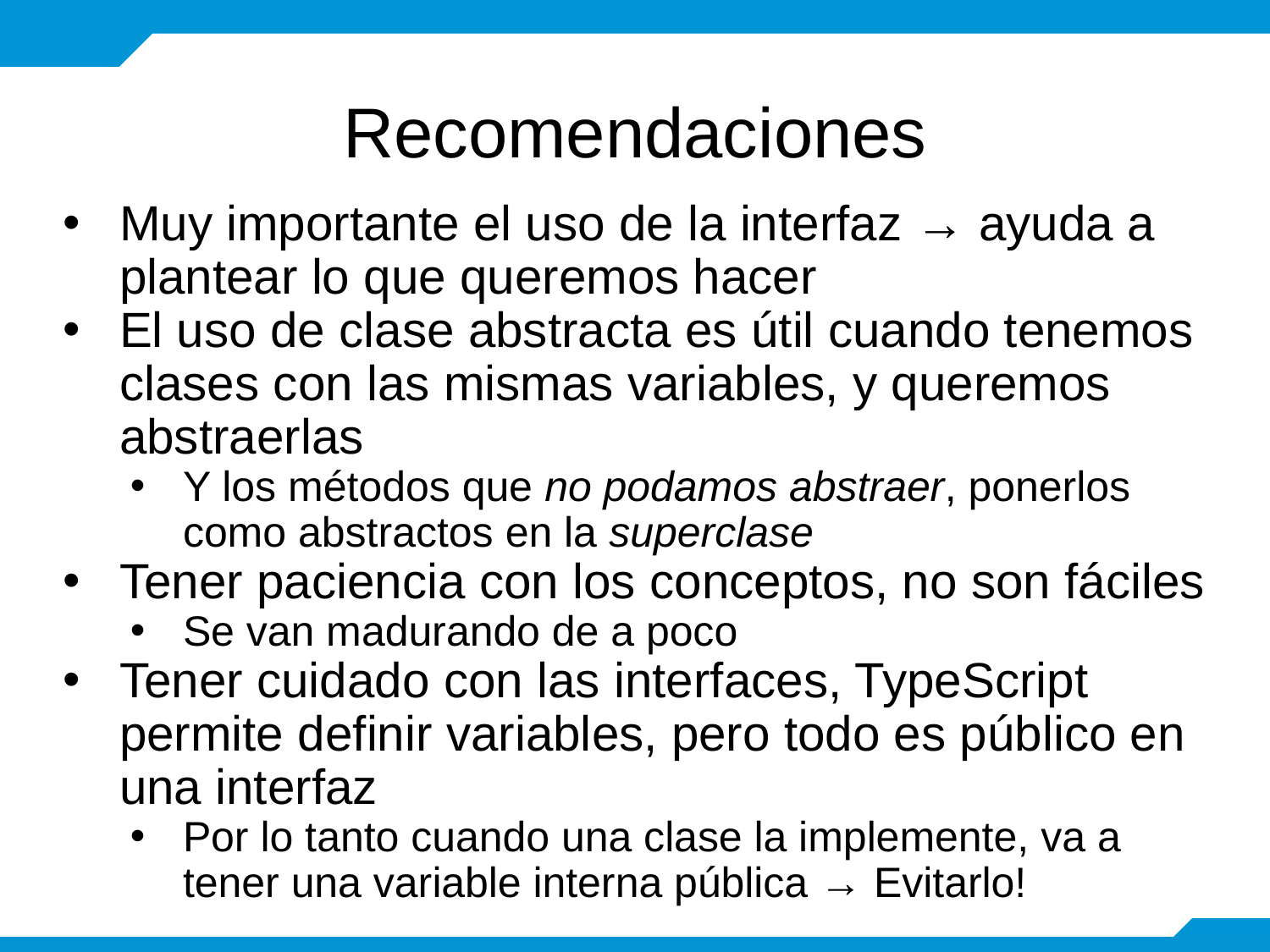

# Recomendaciones
Muy importante el uso de la interfaz → ayuda a plantear lo que queremos hacer
El uso de clase abstracta es útil cuando tenemos clases con las mismas variables, y queremos abstraerlas
Y los métodos que no podamos abstraer, ponerlos como abstractos en la superclase
Tener paciencia con los conceptos, no son fáciles
Se van madurando de a poco
Tener cuidado con las interfaces, TypeScript permite definir variables, pero todo es público en una interfaz
Por lo tanto cuando una clase la implemente, va a tener una variable interna pública → Evitarlo!